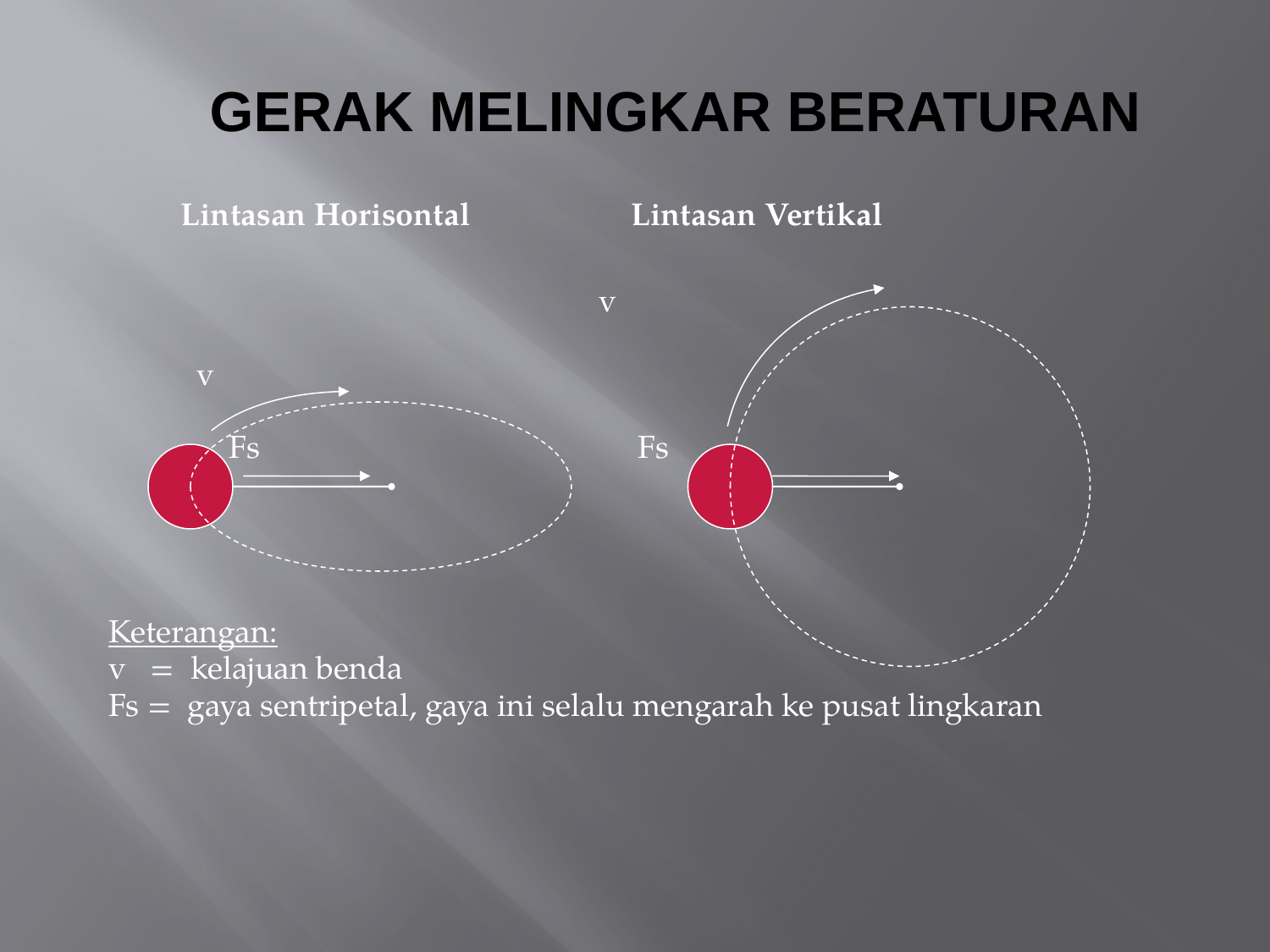

# GERAK MELINGKAR BERATURAN
         Lintasan Horisontal                    Lintasan Vertikal

                                                             v

           v

               Fs                                               Fs

Keterangan:
v   =  kelajuan benda
Fs =  gaya sentripetal, gaya ini selalu mengarah ke pusat lingkaran